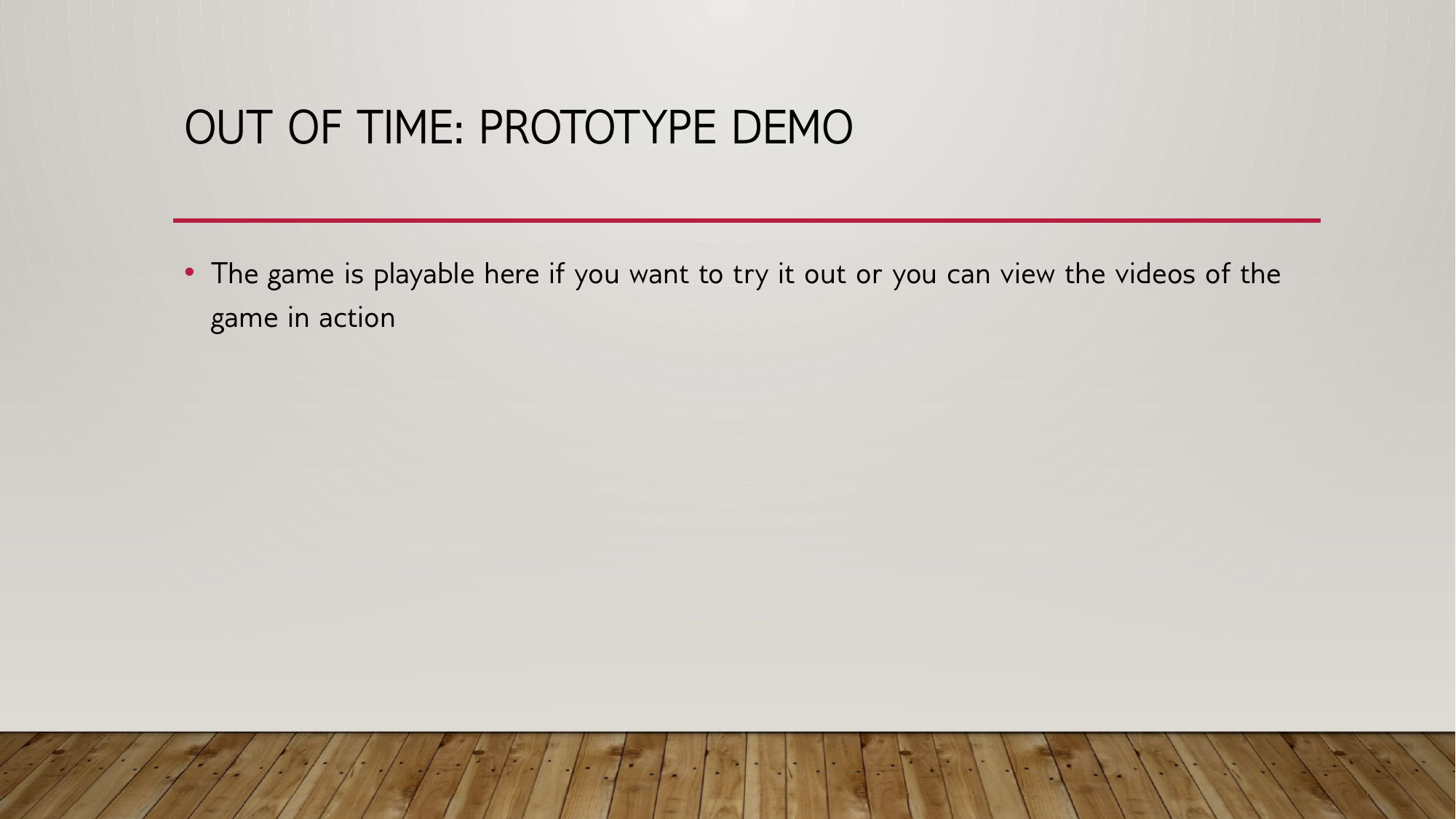

# Out of Time: Prototype Demo
The game is playable here if you want to try it out or you can view the videos of the game in action